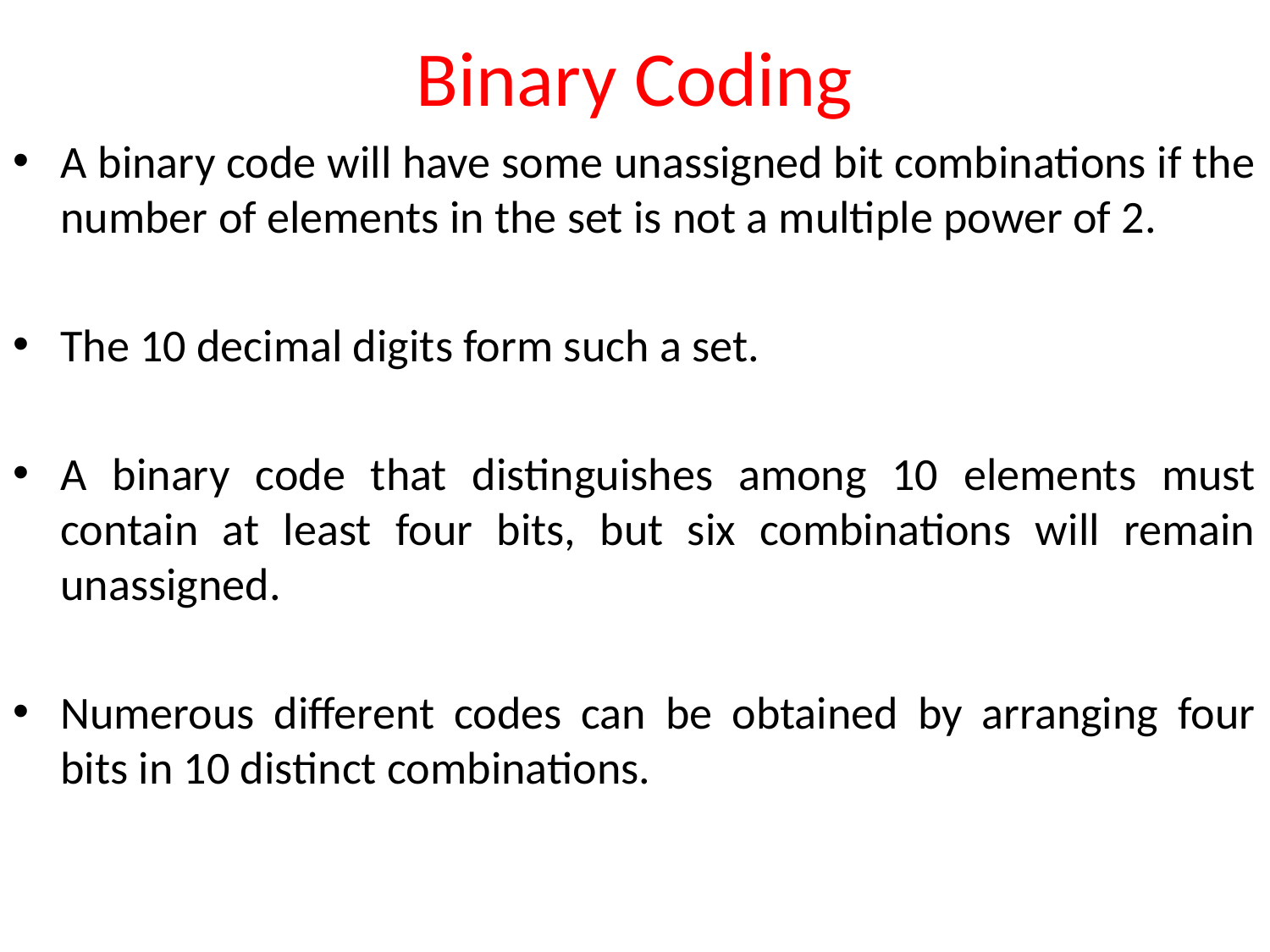

# Binary Coding
A binary code will have some unassigned bit combinations if the number of elements in the set is not a multiple power of 2.

The 10 decimal digits form such a set.

A binary code that distinguishes among 10 elements must contain at least four bits, but six combinations will remain unassigned.

Numerous different codes can be obtained by arranging four bits in 10 distinct combinations.